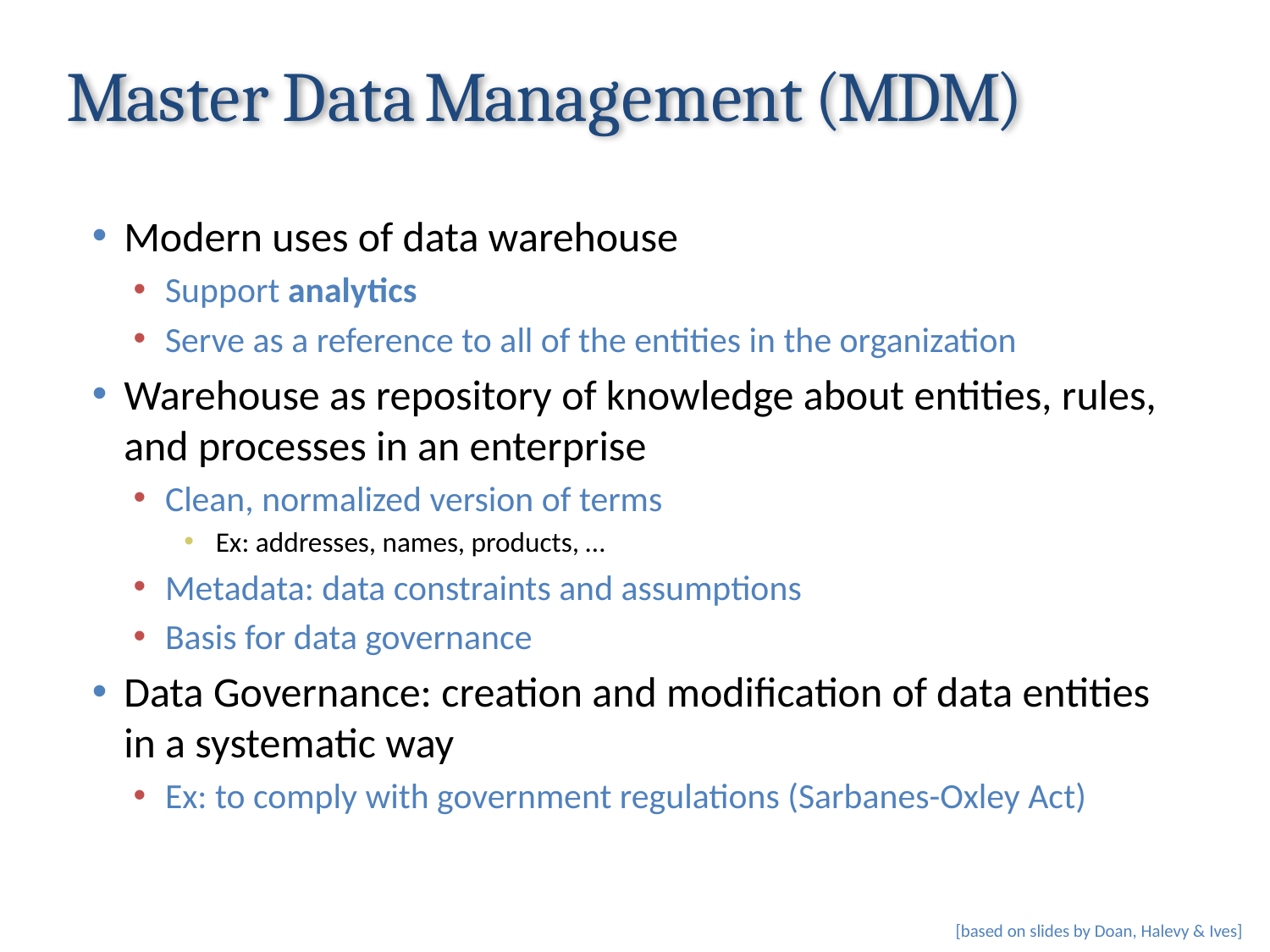

# Master Data Management (MDM)
Modern uses of data warehouse
Support analytics
Serve as a reference to all of the entities in the organization
Warehouse as repository of knowledge about entities, rules, and processes in an enterprise
Clean, normalized version of terms
Ex: addresses, names, products, …
Metadata: data constraints and assumptions
Basis for data governance
Data Governance: creation and modification of data entities in a systematic way
Ex: to comply with government regulations (Sarbanes-Oxley Act)
[based on slides by Doan, Halevy & Ives]